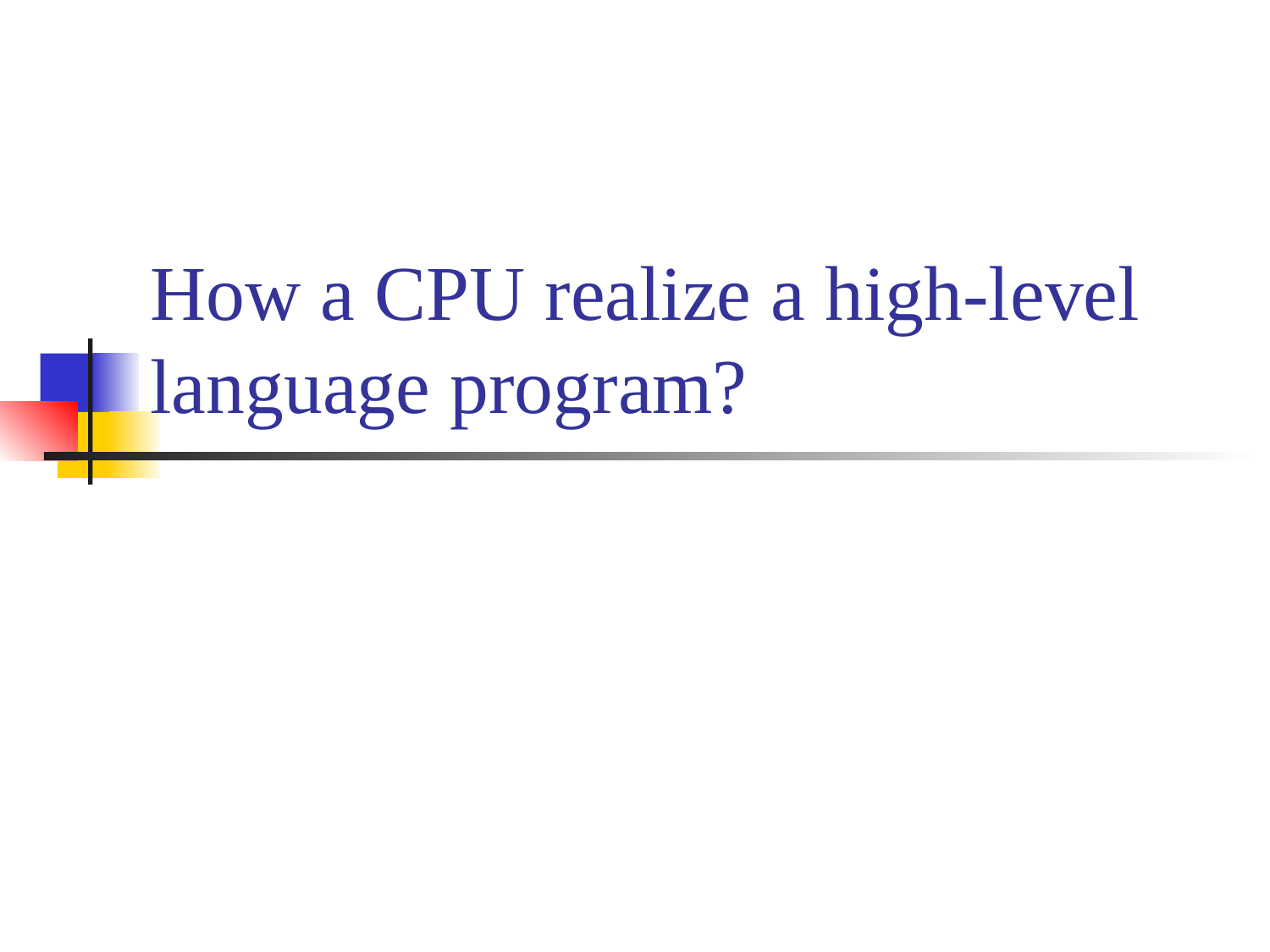

# How a CPU realize a high-level language program?